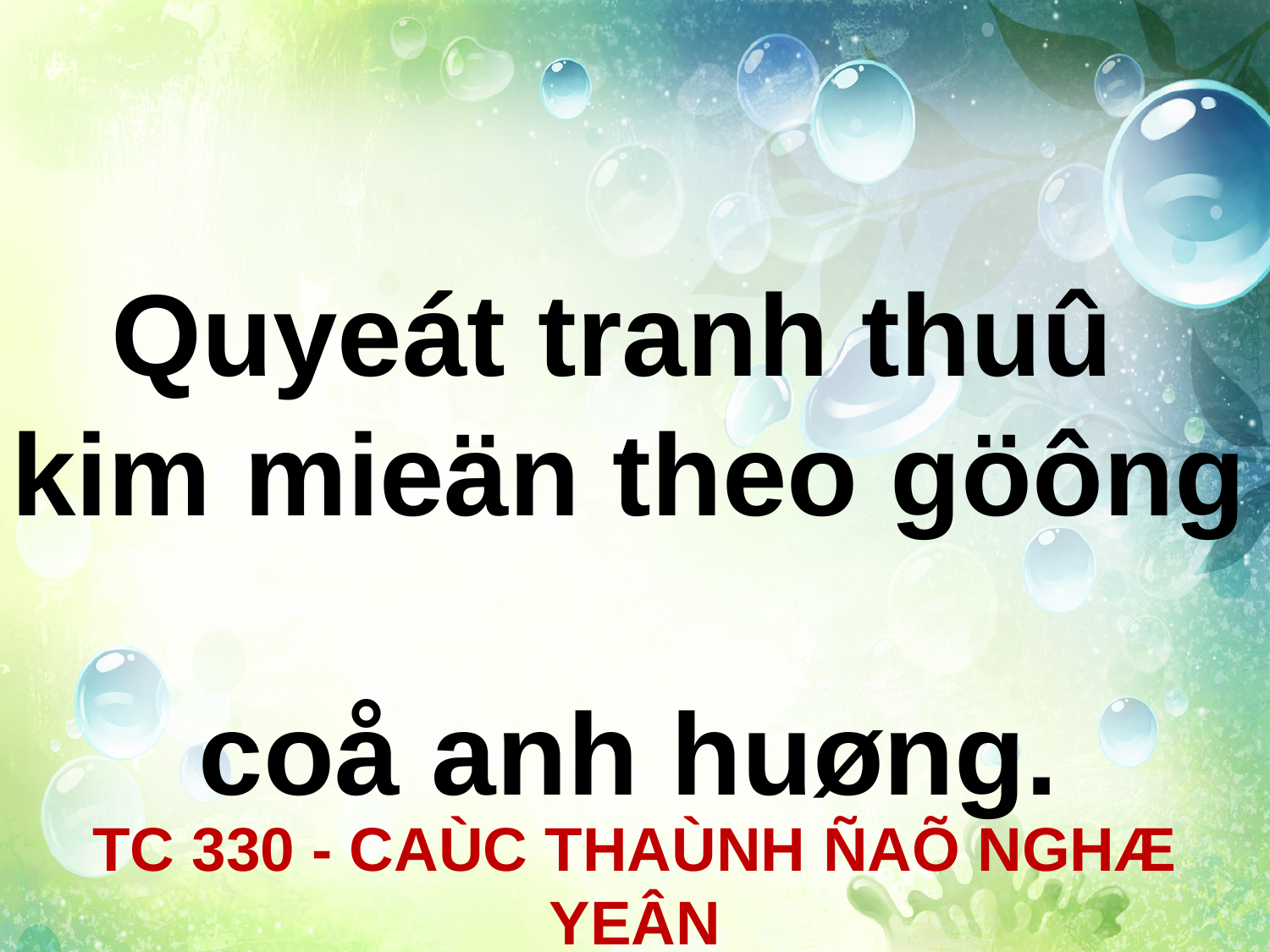

Quyeát tranh thuû
kim mieän theo göông
coå anh huøng.
TC 330 - CAÙC THAÙNH ÑAÕ NGHÆ YEÂN